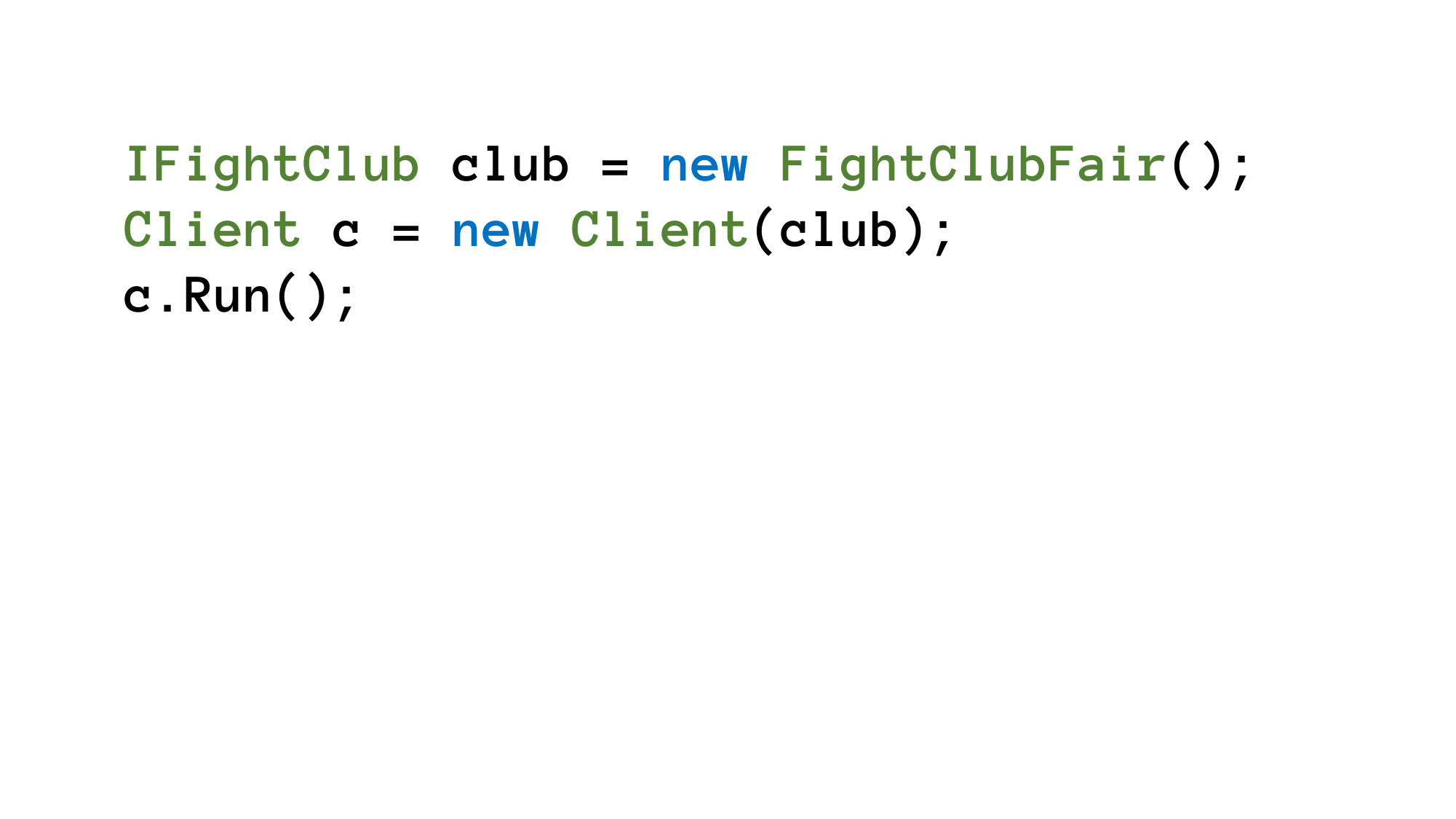

IFightClub club = new FightClubFair();
Client c = new Client(club);
c.Run();